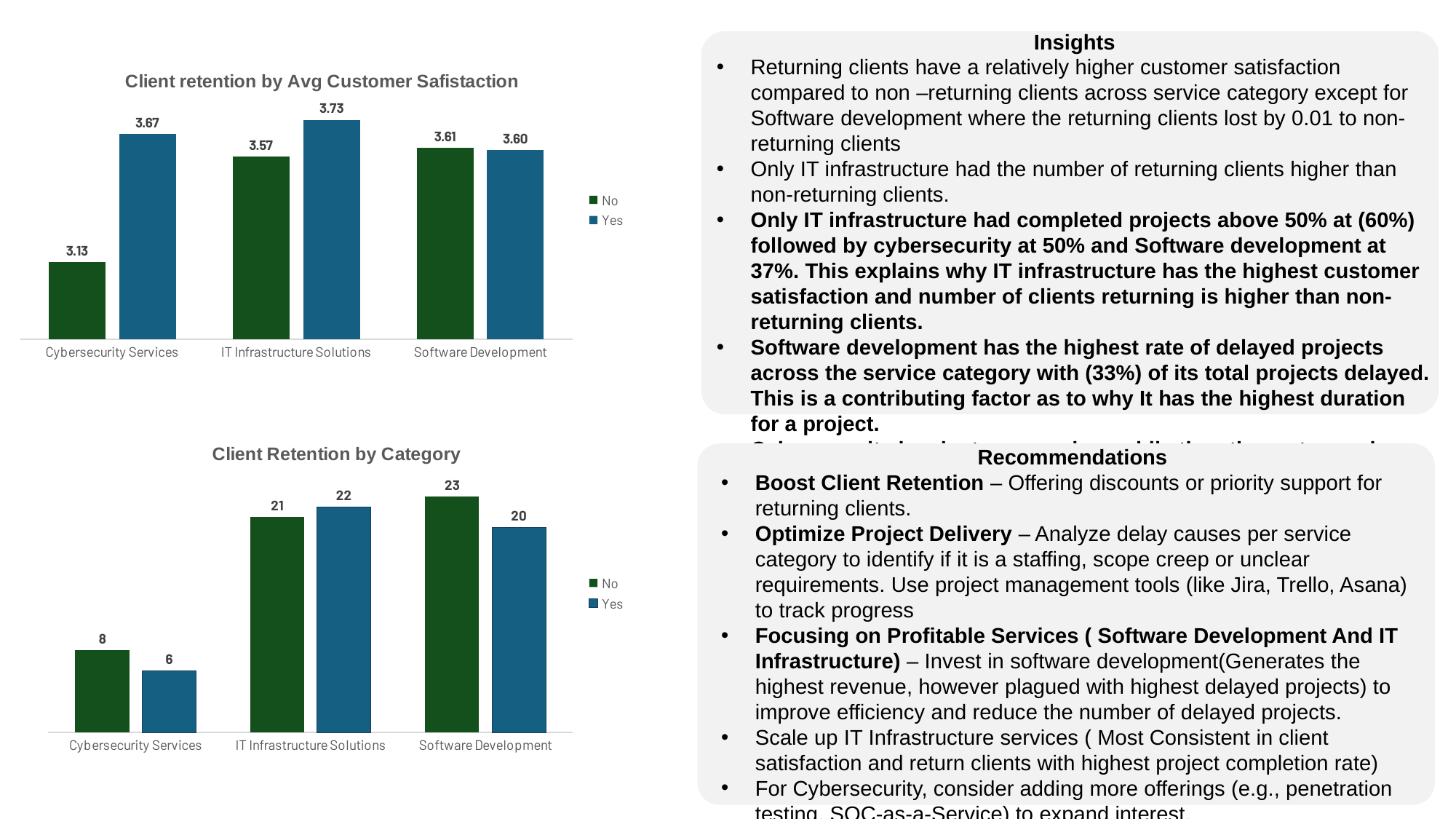

Insights
Returning clients have a relatively higher customer satisfaction compared to non –returning clients across service category except for Software development where the returning clients lost by 0.01 to non-returning clients
Only IT infrastructure had the number of returning clients higher than non-returning clients.
Only IT infrastructure had completed projects above 50% at (60%) followed by cybersecurity at 50% and Software development at 37%. This explains why IT infrastructure has the highest customer satisfaction and number of clients returning is higher than non-returning clients.
Software development has the highest rate of delayed projects across the service category with (33%) of its total projects delayed. This is a contributing factor as to why It has the highest duration for a project.
Cybersecurity has just one services while the other category have 3 services which explain the low number of projects and revenue.

### Chart: Client retention by Avg Customer Safistaction

| Category | No | Yes |
|---|---|---|
| Cybersecurity Services | 3.125 | 3.6666666666666665 |
| IT Infrastructure Solutions | 3.5714285714285716 | 3.727272727272727 |
| Software Development | 3.608695652173913 | 3.6 |

### Chart: Client Retention by Category

| Category | No | Yes |
|---|---|---|
| Cybersecurity Services | 8.0 | 6.0 |
| IT Infrastructure Solutions | 21.0 | 22.0 |
| Software Development | 23.0 | 20.0 |
Recommendations
Boost Client Retention – Offering discounts or priority support for returning clients.
Optimize Project Delivery – Analyze delay causes per service category to identify if it is a staffing, scope creep or unclear requirements. Use project management tools (like Jira, Trello, Asana) to track progress
Focusing on Profitable Services ( Software Development And IT Infrastructure) – Invest in software development(Generates the  highest revenue, however plagued with highest delayed projects) to improve efficiency and reduce the number of delayed projects.
Scale up IT Infrastructure services ( Most Consistent in client satisfaction and return clients with highest project completion rate)
For Cybersecurity, consider adding more offerings (e.g., penetration testing, SOC-as-a-Service) to expand interest.